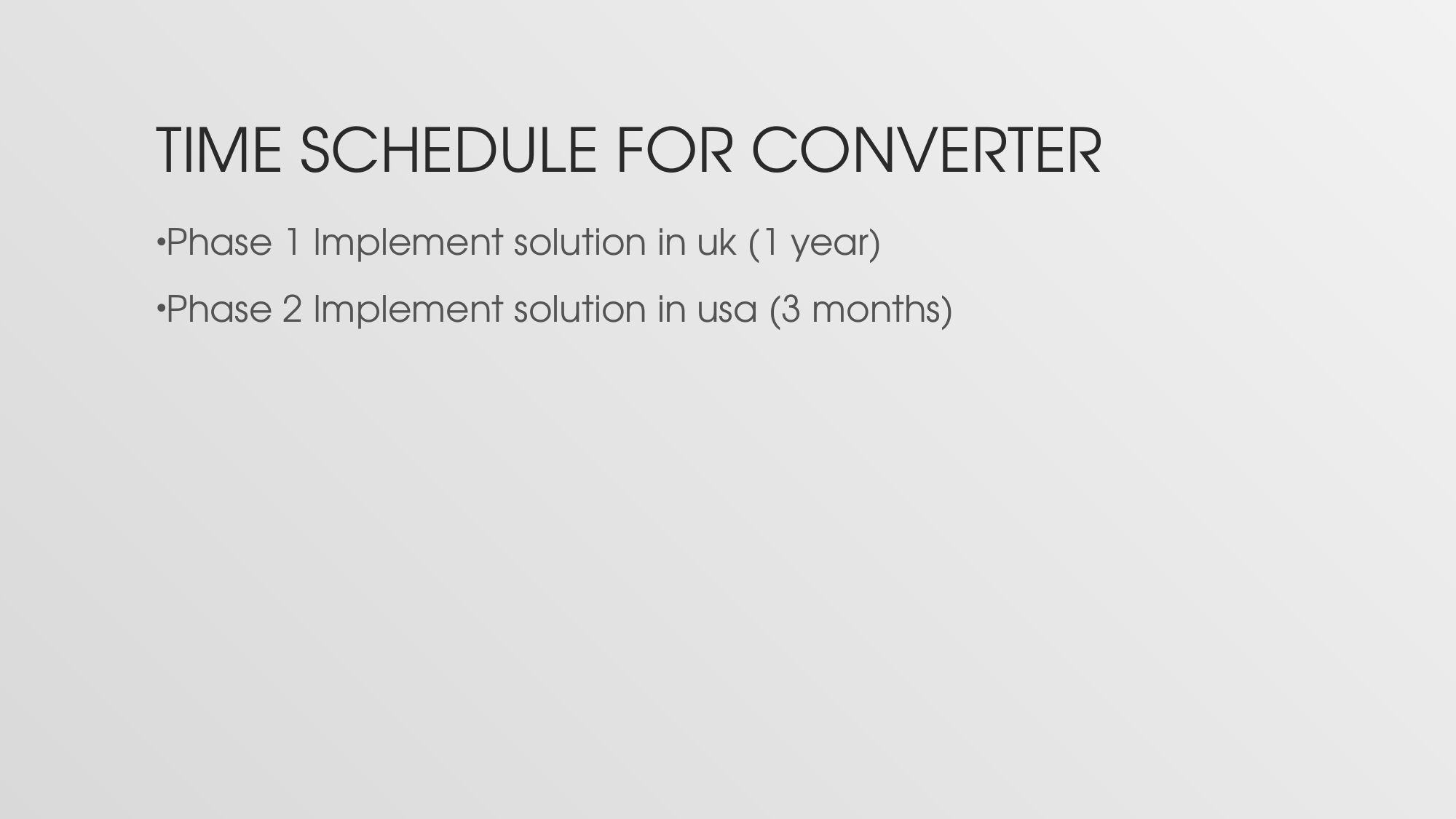

# TIME SCHEDULE FOR CONVERTER
Phase 1 Implement solution in uk (1 year)
Phase 2 Implement solution in usa (3 months)